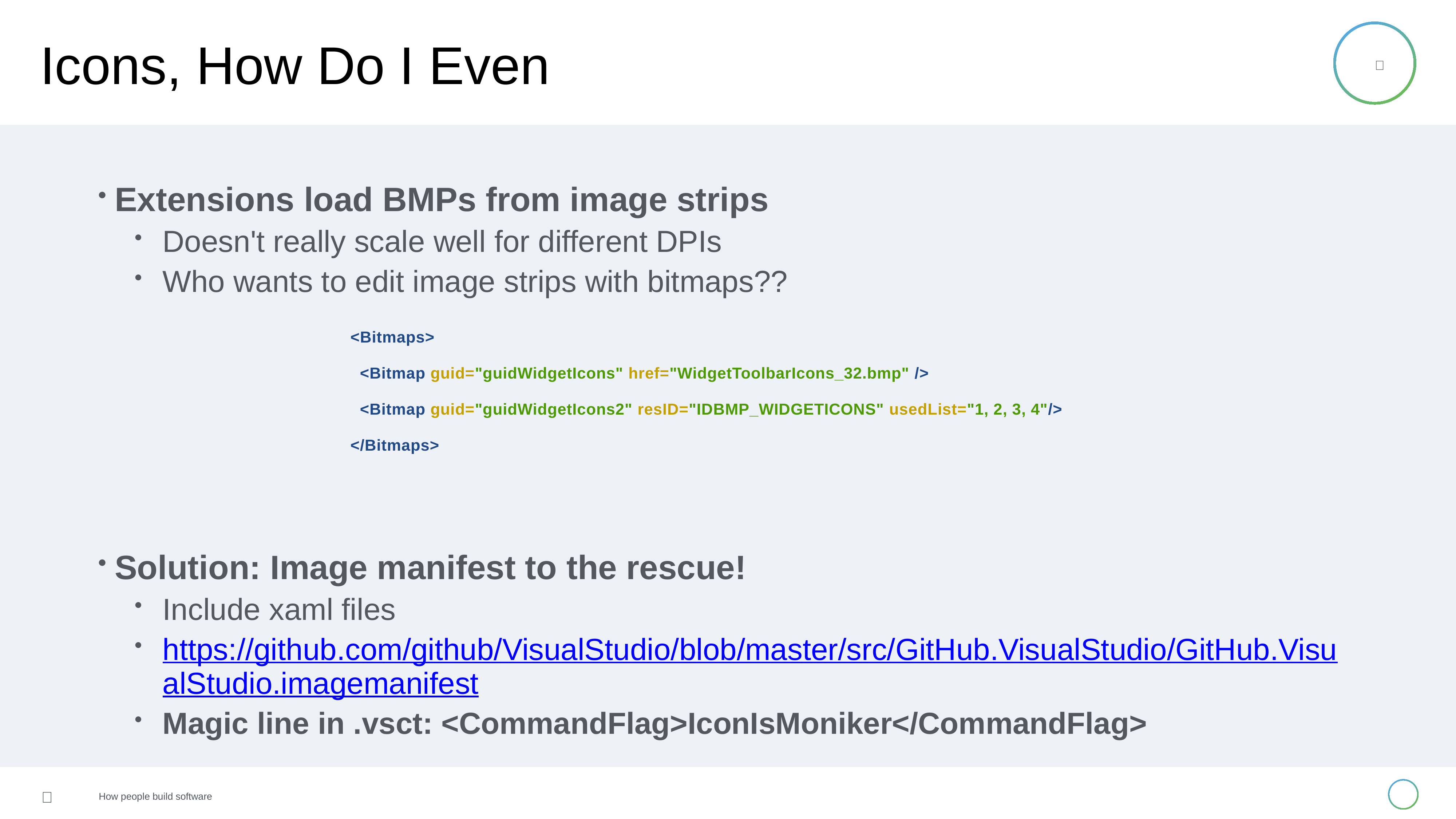

# Icons, How Do I Even

Extensions load BMPs from image strips
Doesn't really scale well for different DPIs
Who wants to edit image strips with bitmaps??

Solution: Image manifest to the rescue!
Include xaml files
https://github.com/github/VisualStudio/blob/master/src/GitHub.VisualStudio/GitHub.VisualStudio.imagemanifest
Magic line in .vsct: <CommandFlag>IconIsMoniker</CommandFlag>
<Bitmaps>
  <Bitmap guid="guidWidgetIcons" href="WidgetToolbarIcons_32.bmp" />
  <Bitmap guid="guidWidgetIcons2" resID="IDBMP_WIDGETICONS" usedList="1, 2, 3, 4"/>
</Bitmaps>